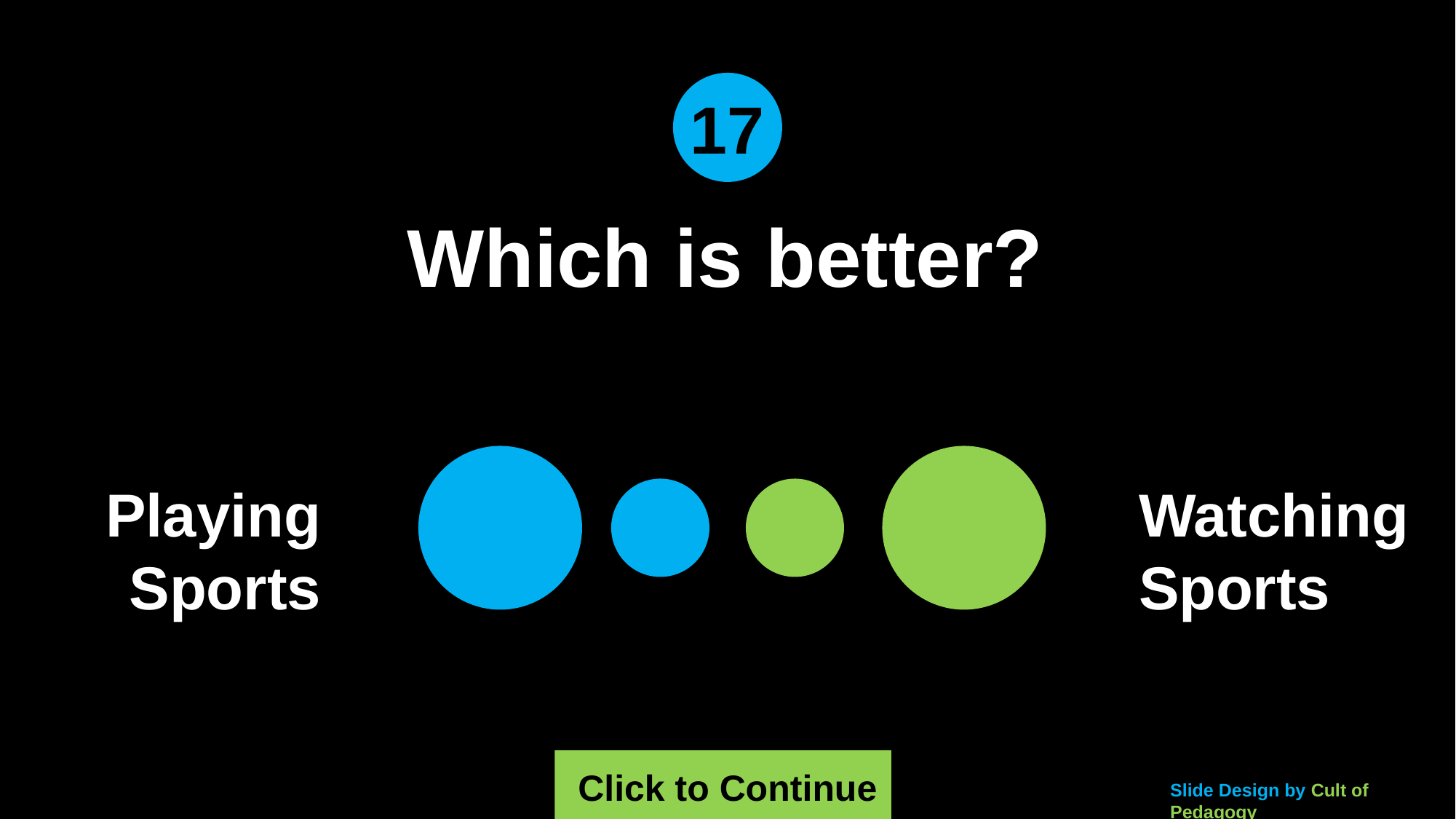

17
Which is better?

Playing Sports
Watching Sports

Click to Continue